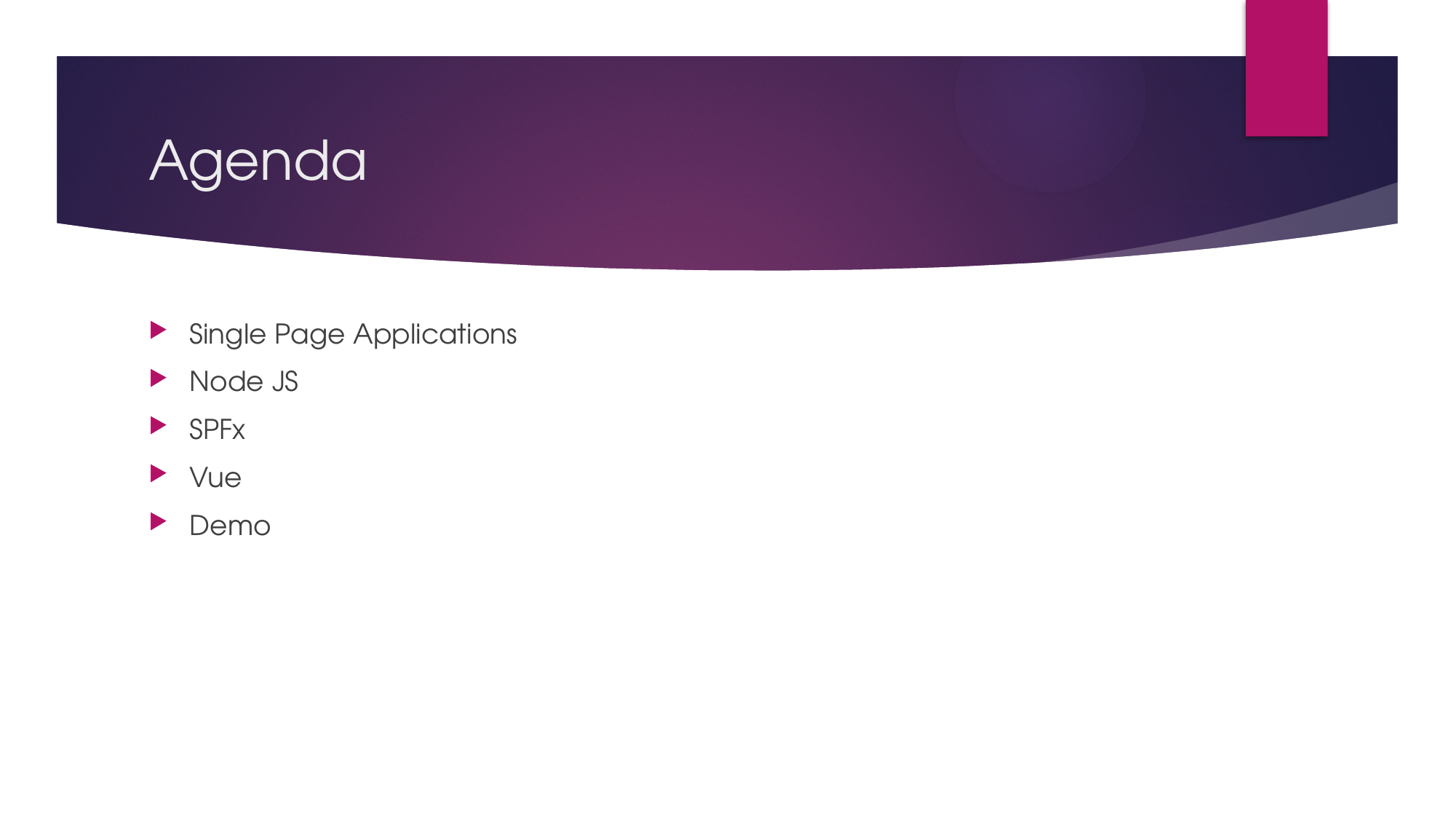

# Agenda
Single Page Applications
Node JS
SPFx
Vue
Demo